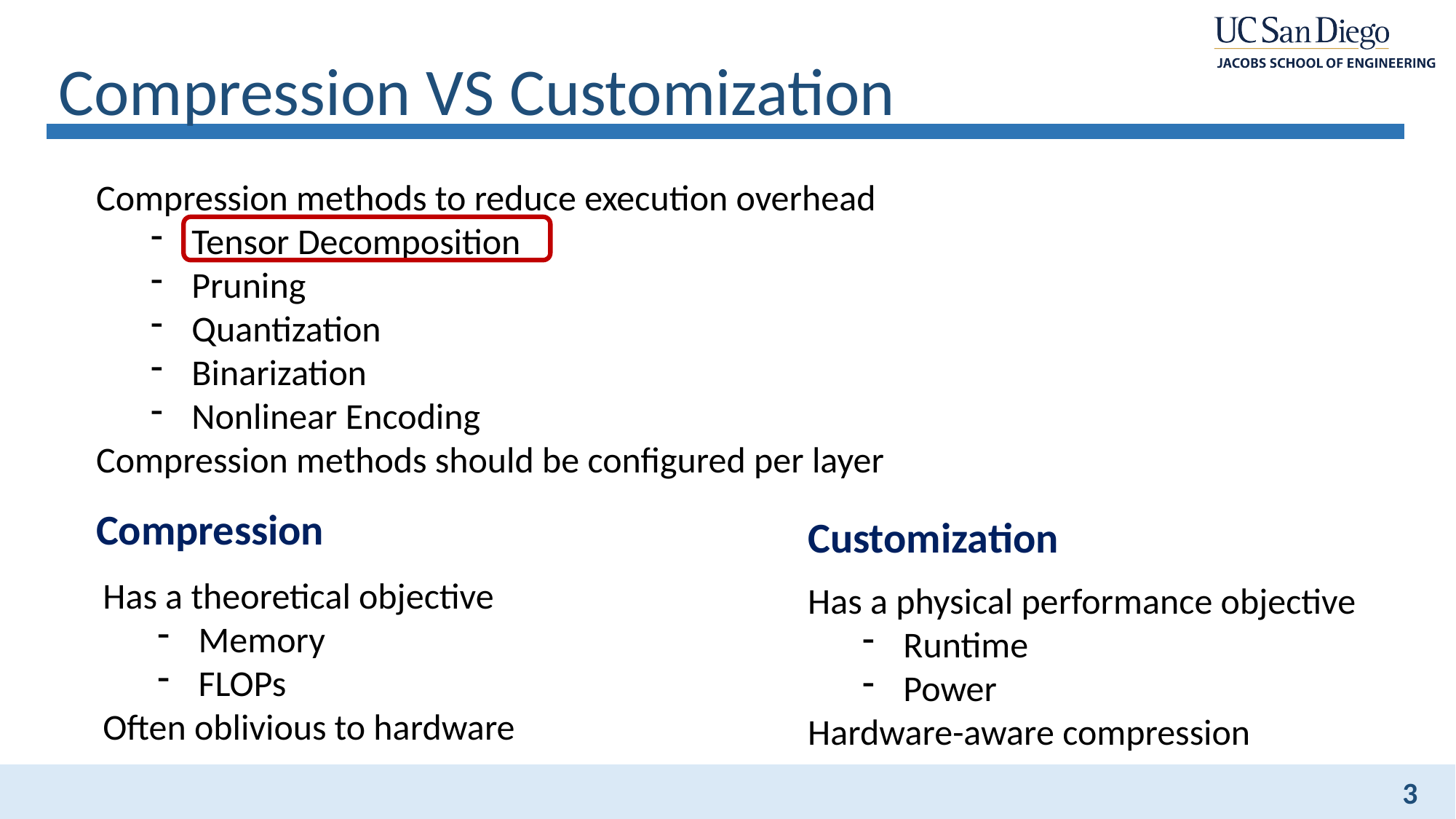

# Compression VS Customization
Compression methods to reduce execution overhead
Tensor Decomposition
Pruning
Quantization
Binarization
Nonlinear Encoding
Compression methods should be configured per layer

Compression
Customization
Has a theoretical objective
Memory
FLOPs
Often oblivious to hardware
Has a physical performance objective
Runtime
Power
Hardware-aware compression

3